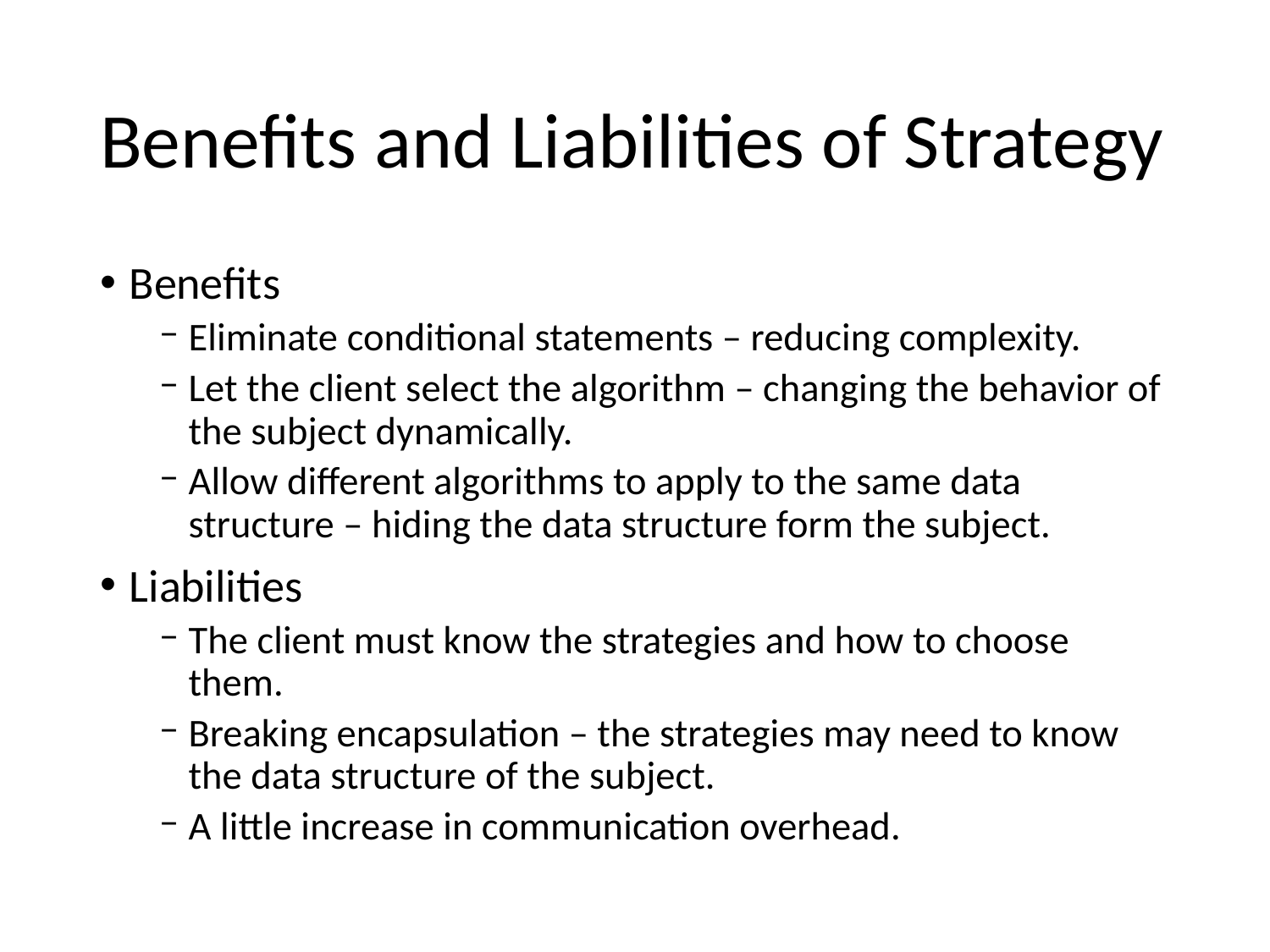

# Benefits and Liabilities of Strategy
Benefits
Eliminate conditional statements – reducing complexity.
Let the client select the algorithm – changing the behavior of the subject dynamically.
Allow different algorithms to apply to the same data structure – hiding the data structure form the subject.
Liabilities
The client must know the strategies and how to choose them.
Breaking encapsulation – the strategies may need to know the data structure of the subject.
A little increase in communication overhead.